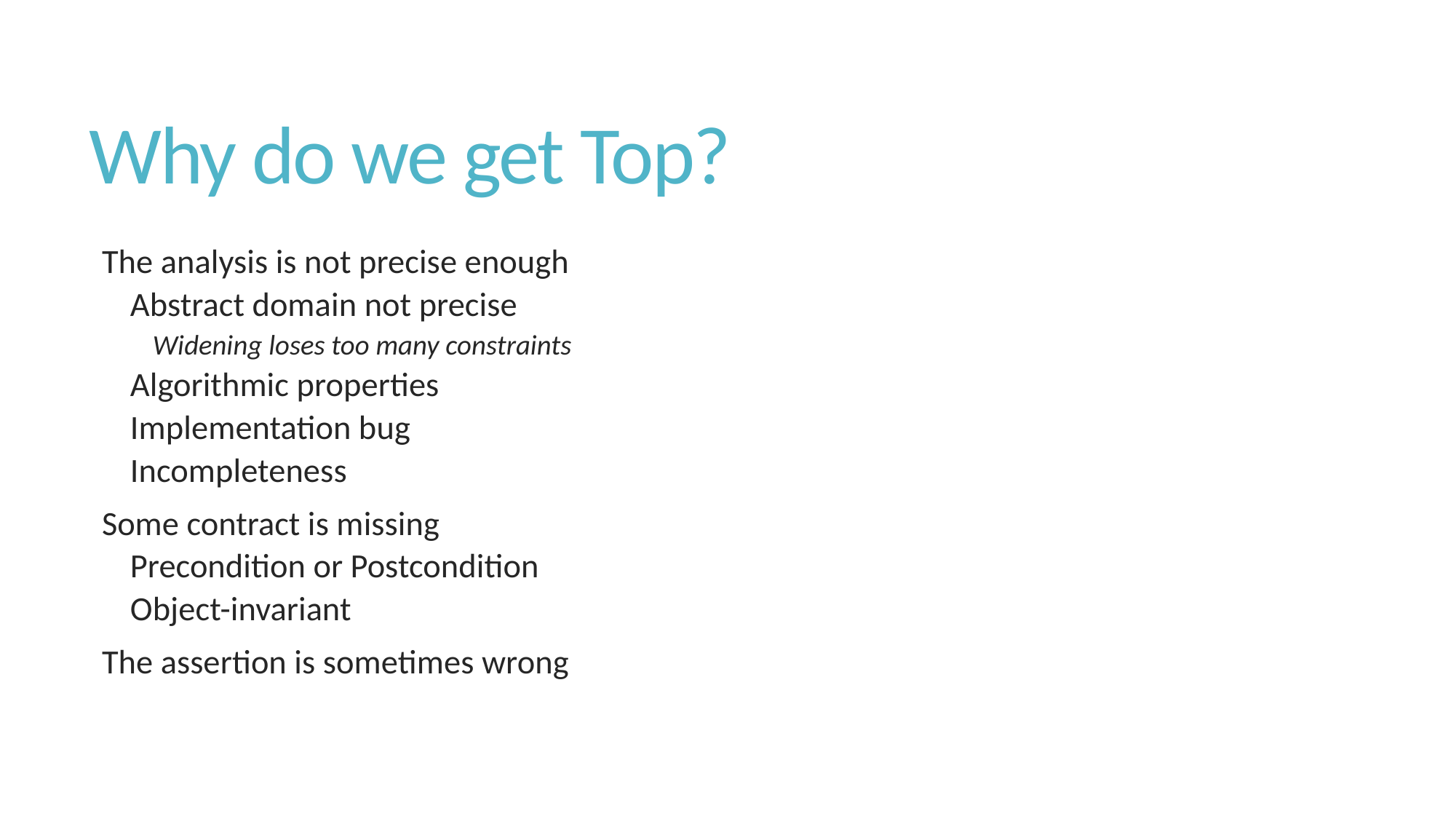

# Why do we get Top?
The analysis is not precise enough
Abstract domain not precise
Widening loses too many constraints
Algorithmic properties
Implementation bug
Incompleteness
Some contract is missing
Precondition or Postcondition
Object-invariant
The assertion is sometimes wrong